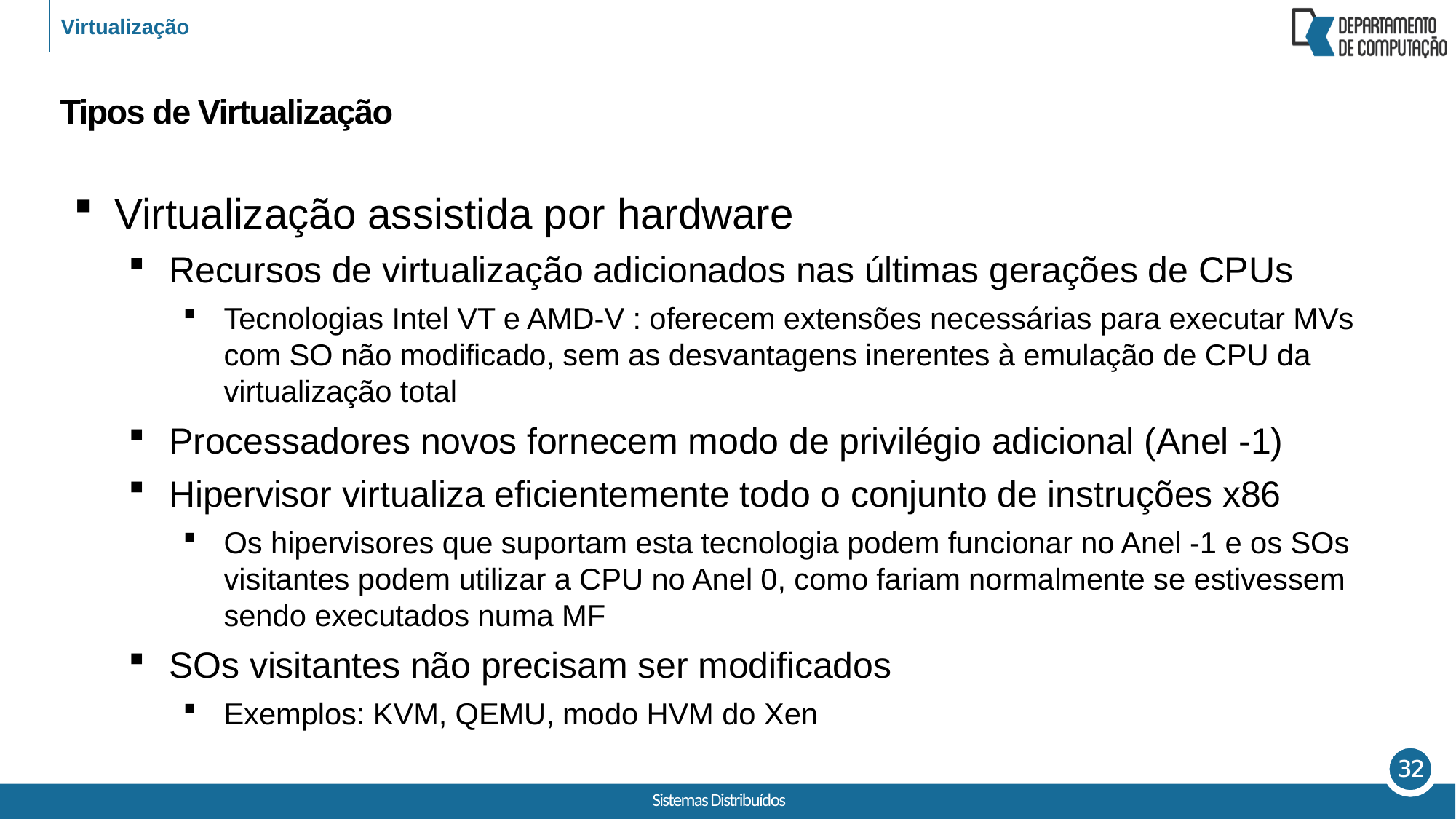

Virtualização
Tipos de Virtualização
Virtualização assistida por hardware
Recursos de virtualização adicionados nas últimas gerações de CPUs
Tecnologias Intel VT e AMD-V : oferecem extensões necessárias para executar MVs com SO não modificado, sem as desvantagens inerentes à emulação de CPU da virtualização total
Processadores novos fornecem modo de privilégio adicional (Anel -1)
Hipervisor virtualiza eficientemente todo o conjunto de instruções x86
Os hipervisores que suportam esta tecnologia podem funcionar no Anel -1 e os SOs visitantes podem utilizar a CPU no Anel 0, como fariam normalmente se estivessem sendo executados numa MF
SOs visitantes não precisam ser modiﬁcados
Exemplos: KVM, QEMU, modo HVM do Xen
32
Sistemas Distribuídos